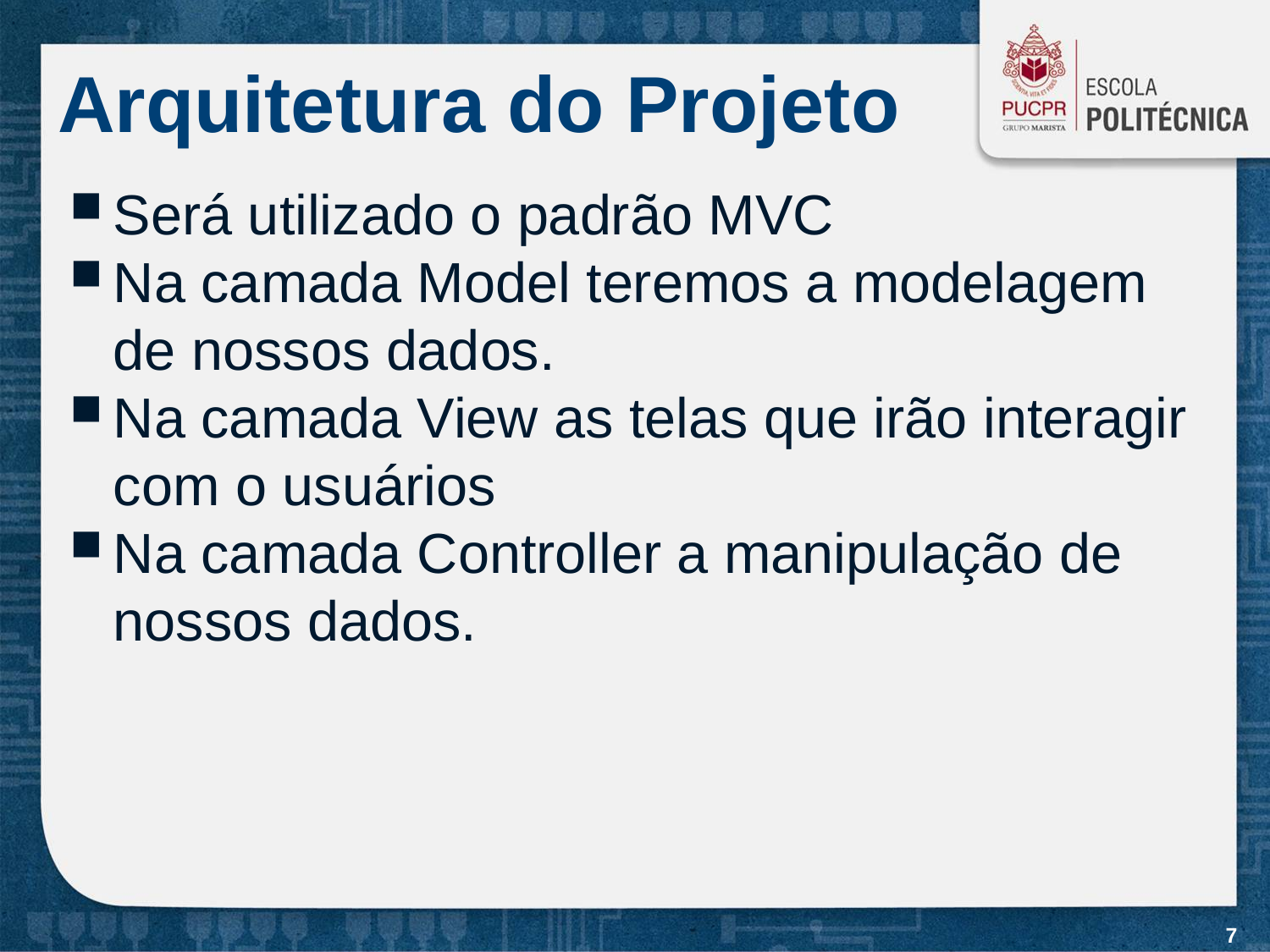

# Arquitetura do Projeto
Será utilizado o padrão MVC
Na camada Model teremos a modelagem de nossos dados.
Na camada View as telas que irão interagir com o usuários
Na camada Controller a manipulação de nossos dados.
7